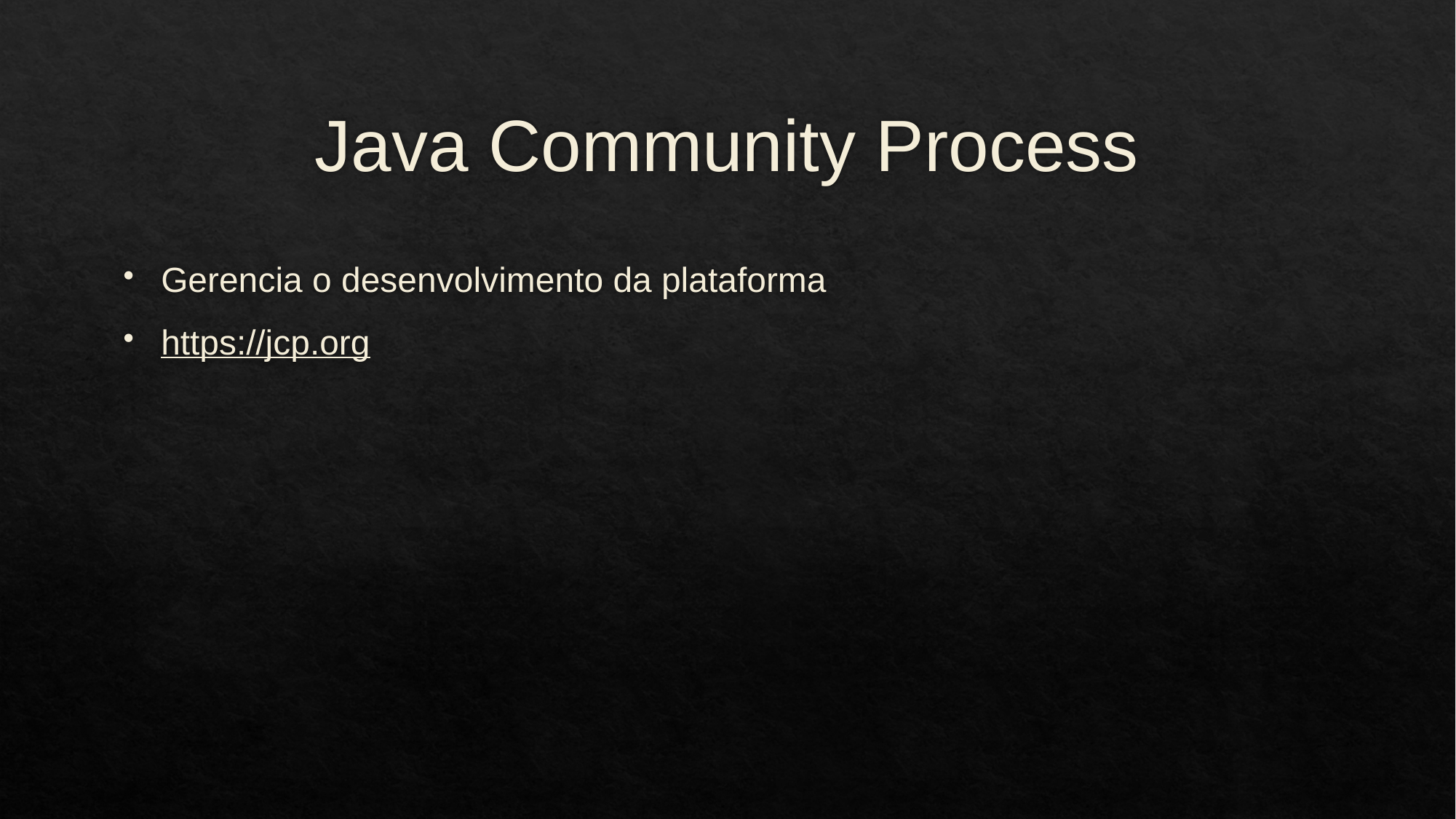

# Java Community Process
Gerencia o desenvolvimento da plataforma
https://jcp.org